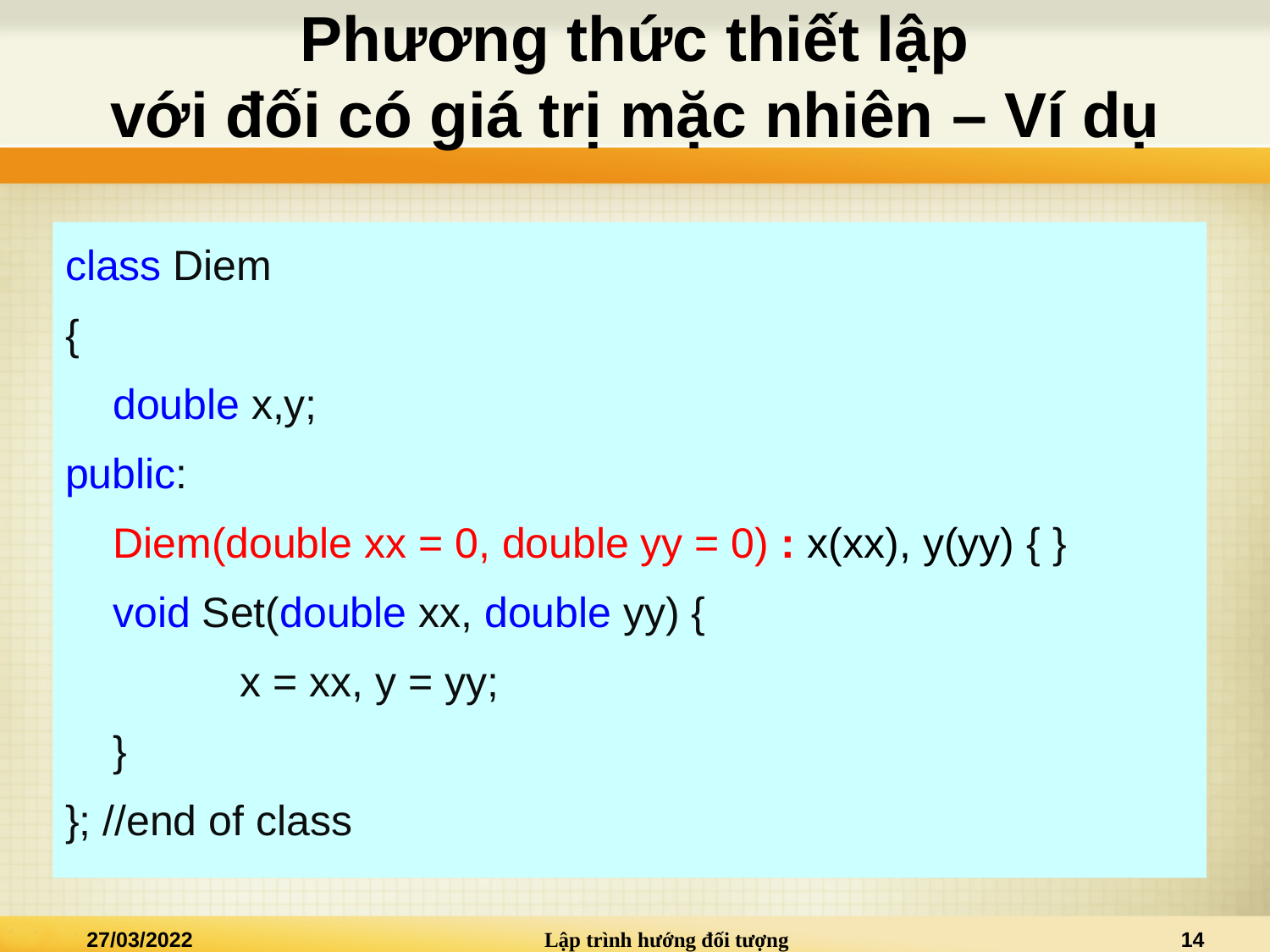

# Phương thức thiết lập với đối có giá trị mặc nhiên – Ví dụ
class Diem
{
	double x,y;
public:
	Diem(double xx = 0, double yy = 0) : x(xx), y(yy) { }
	void Set(double xx, double yy) {
		x = xx, y = yy;
	}
}; //end of class
27/03/2022
Lập trình hướng đối tượng
14